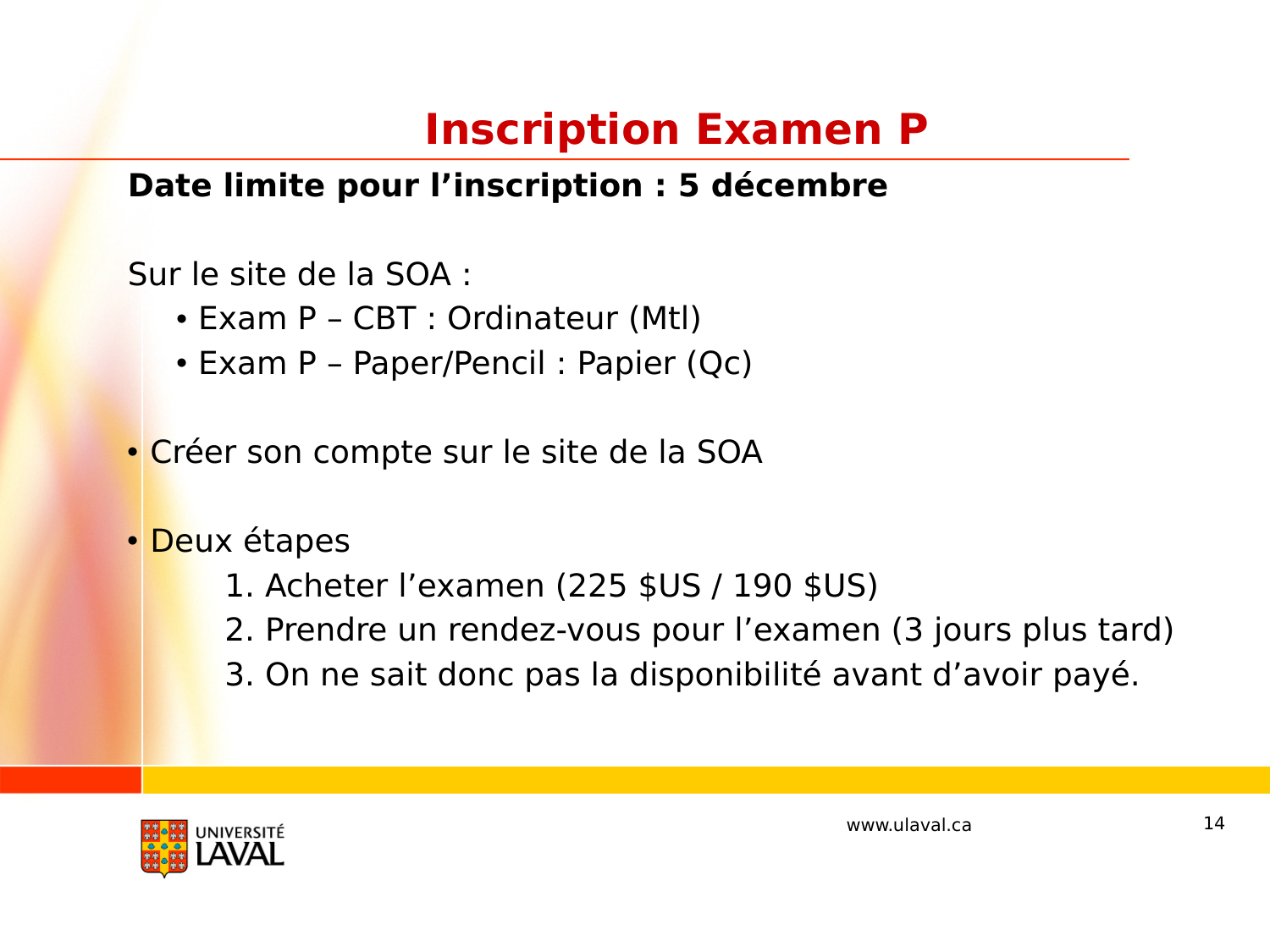

# Inscription Examen P
Date limite pour l’inscription : 5 décembre

Sur le site de la SOA :
Exam P – CBT : Ordinateur (Mtl)
Exam P – Paper/Pencil : Papier (Qc)

Créer son compte sur le site de la SOA

Deux étapes
1. Acheter l’examen (225 $US / 190 $US)
2. Prendre un rendez-vous pour l’examen (3 jours plus tard)
3. On ne sait donc pas la disponibilité avant d’avoir payé.
14